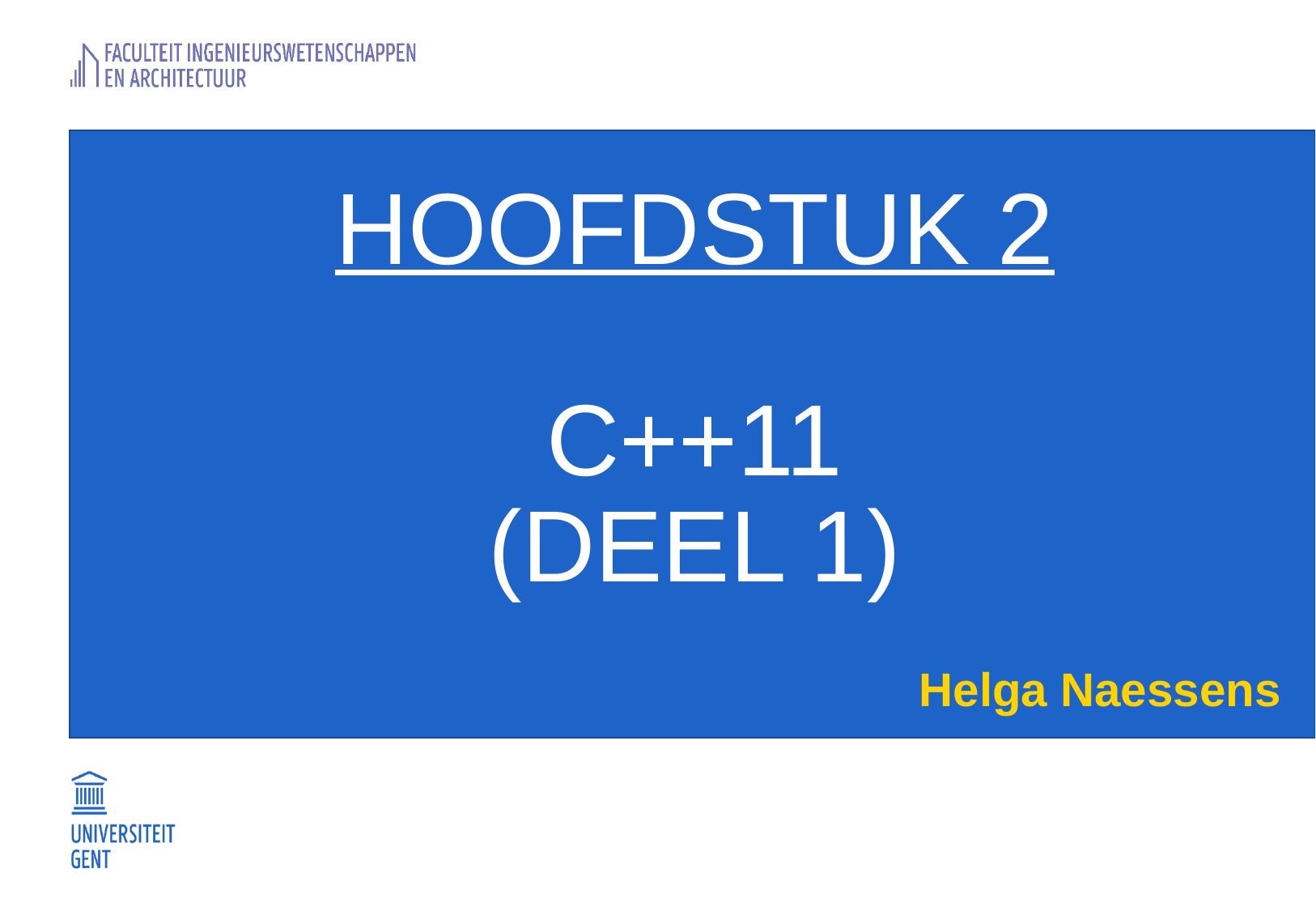

# Hoofdstuk 2 C++11 (deel 1)
Helga Naessens